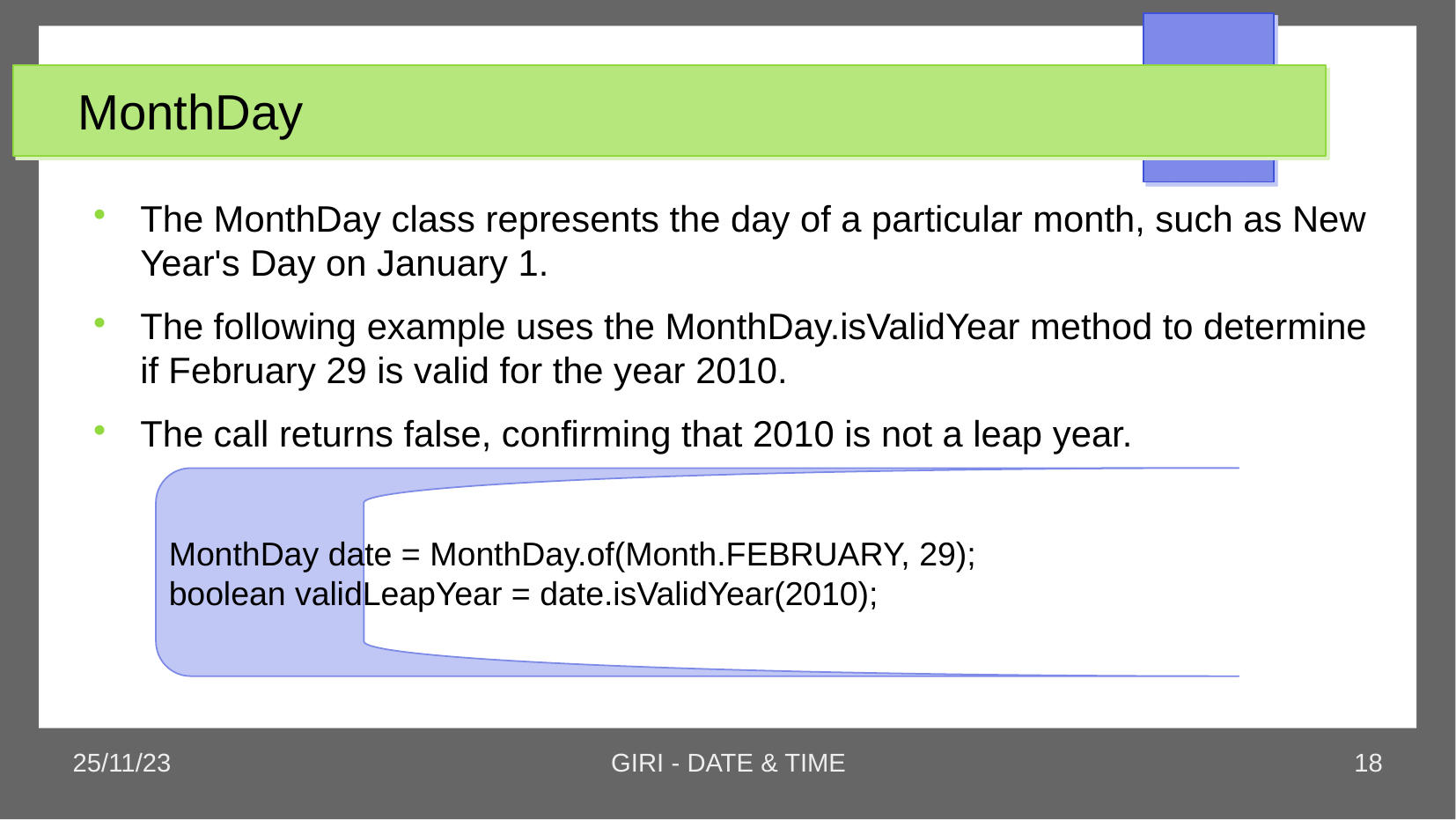

# MonthDay
The MonthDay class represents the day of a particular month, such as New Year's Day on January 1.
The following example uses the MonthDay.isValidYear method to determine if February 29 is valid for the year 2010.
The call returns false, confirming that 2010 is not a leap year.
MonthDay date = MonthDay.of(Month.FEBRUARY, 29);
boolean validLeapYear = date.isValidYear(2010);
25/11/23
GIRI - DATE & TIME
18